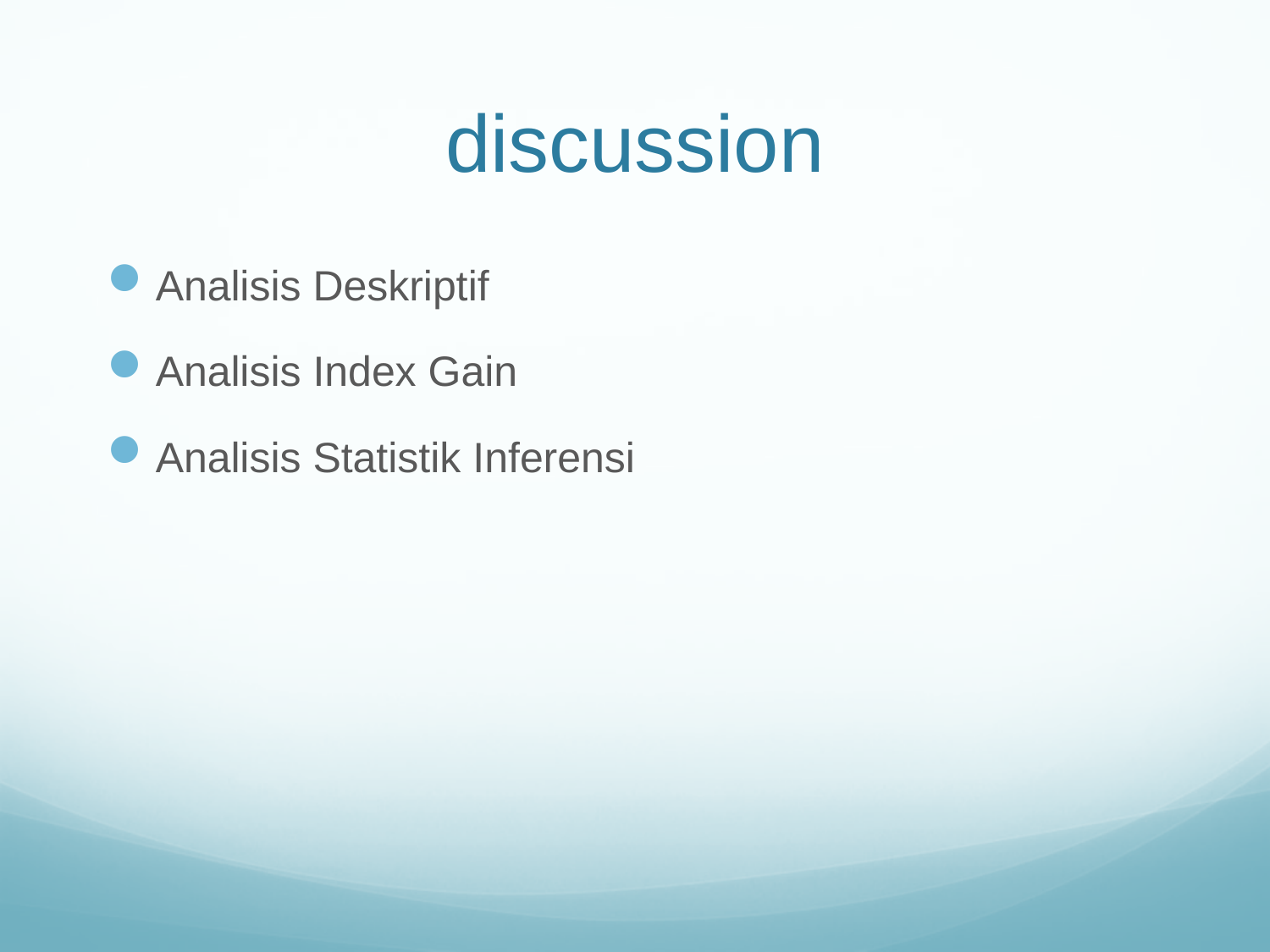

# discussion
Analisis Deskriptif
Analisis Index Gain
Analisis Statistik Inferensi